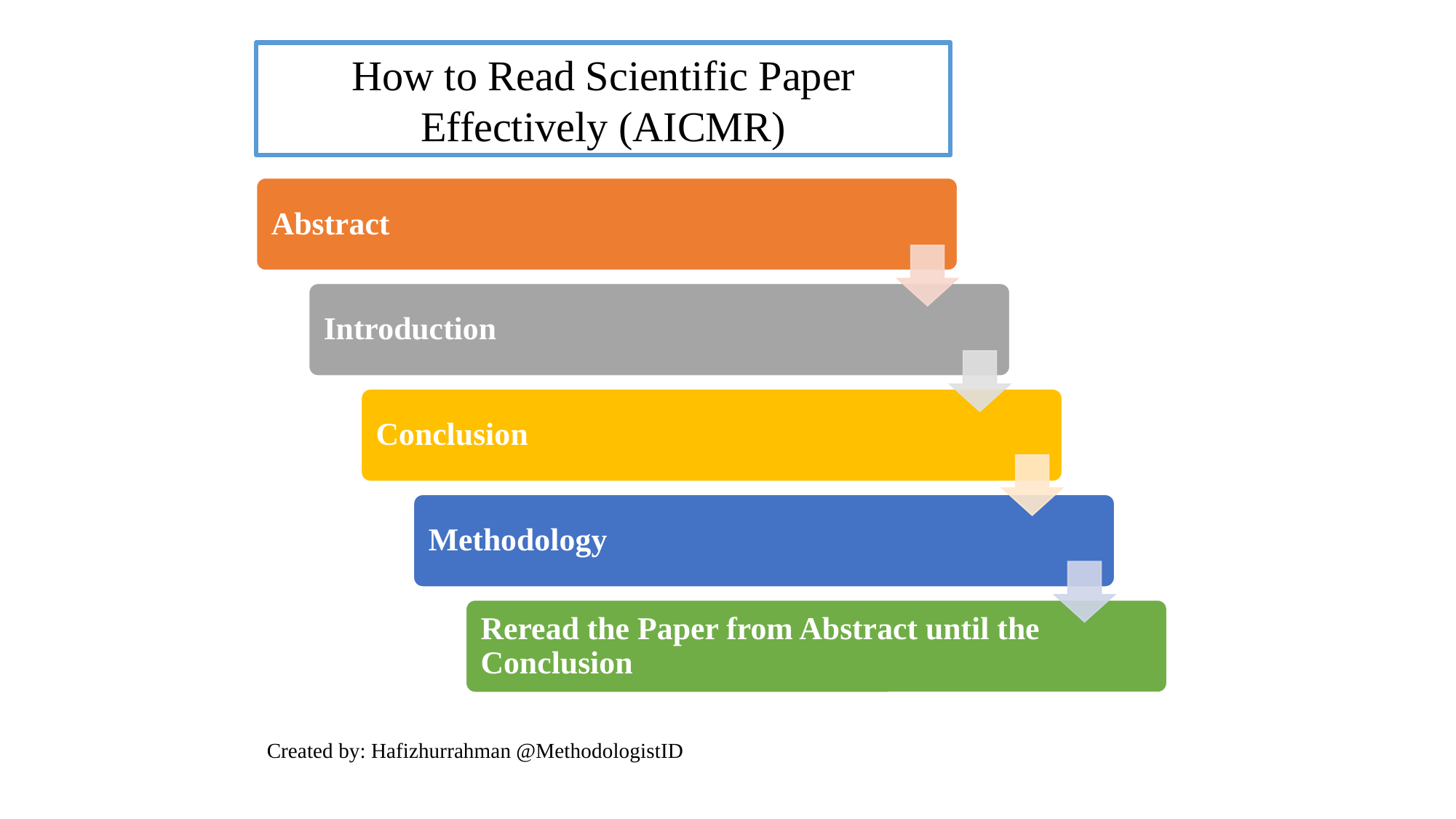

How to Read Scientific Paper Effectively (AICMR)
Abstract
Introduction
Conclusion
Methodology
Reread the Paper from Abstract until the Conclusion

Created by: Hafizhurrahman @MethodologistID